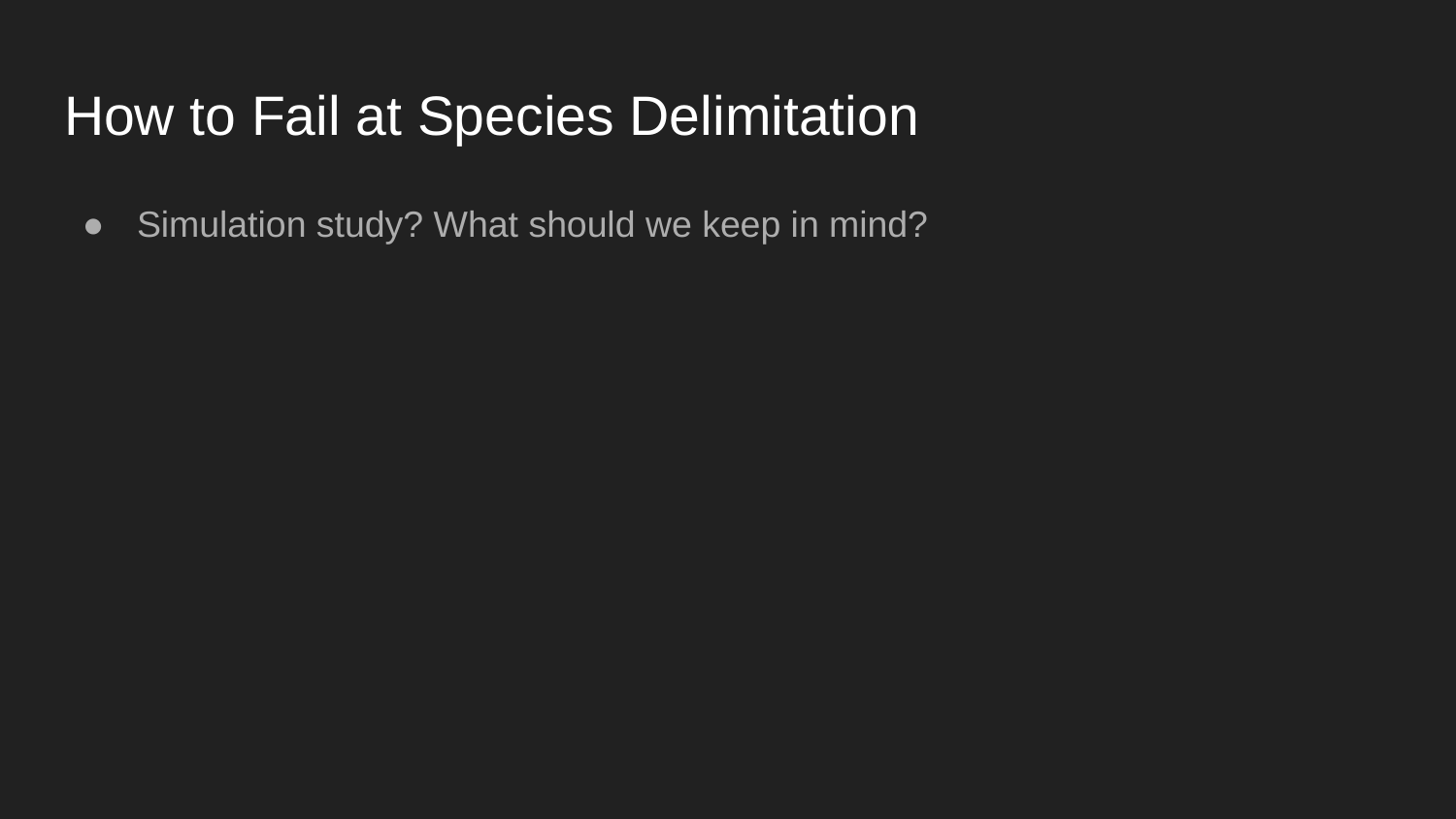

# How to Fail at Species Delimitation
Simulation study? What should we keep in mind?